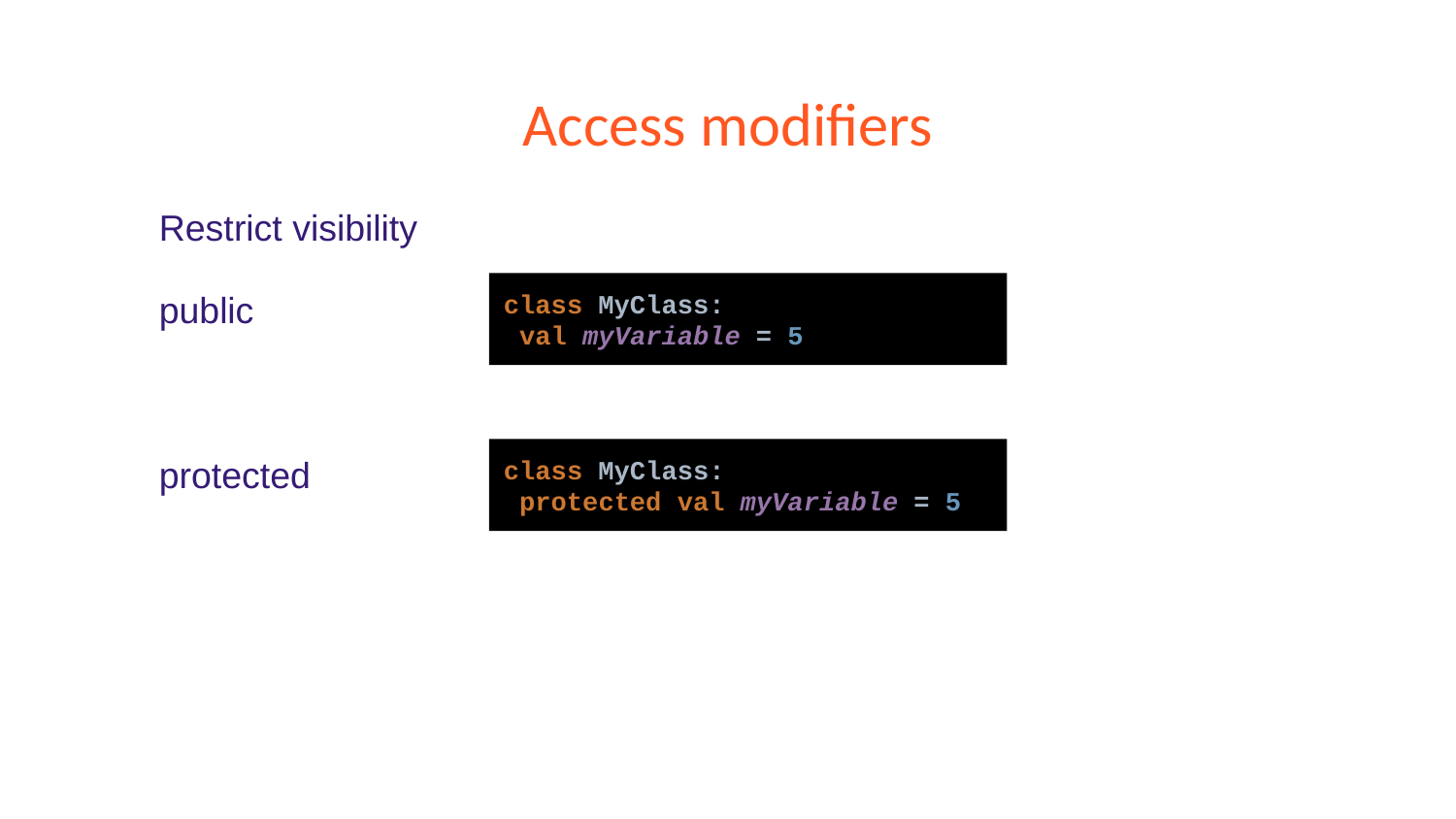

# Access modifiers
Restrict visibility
public

protected

class MyClass:
 val myVariable = 5
class MyClass:
 protected val myVariable = 5